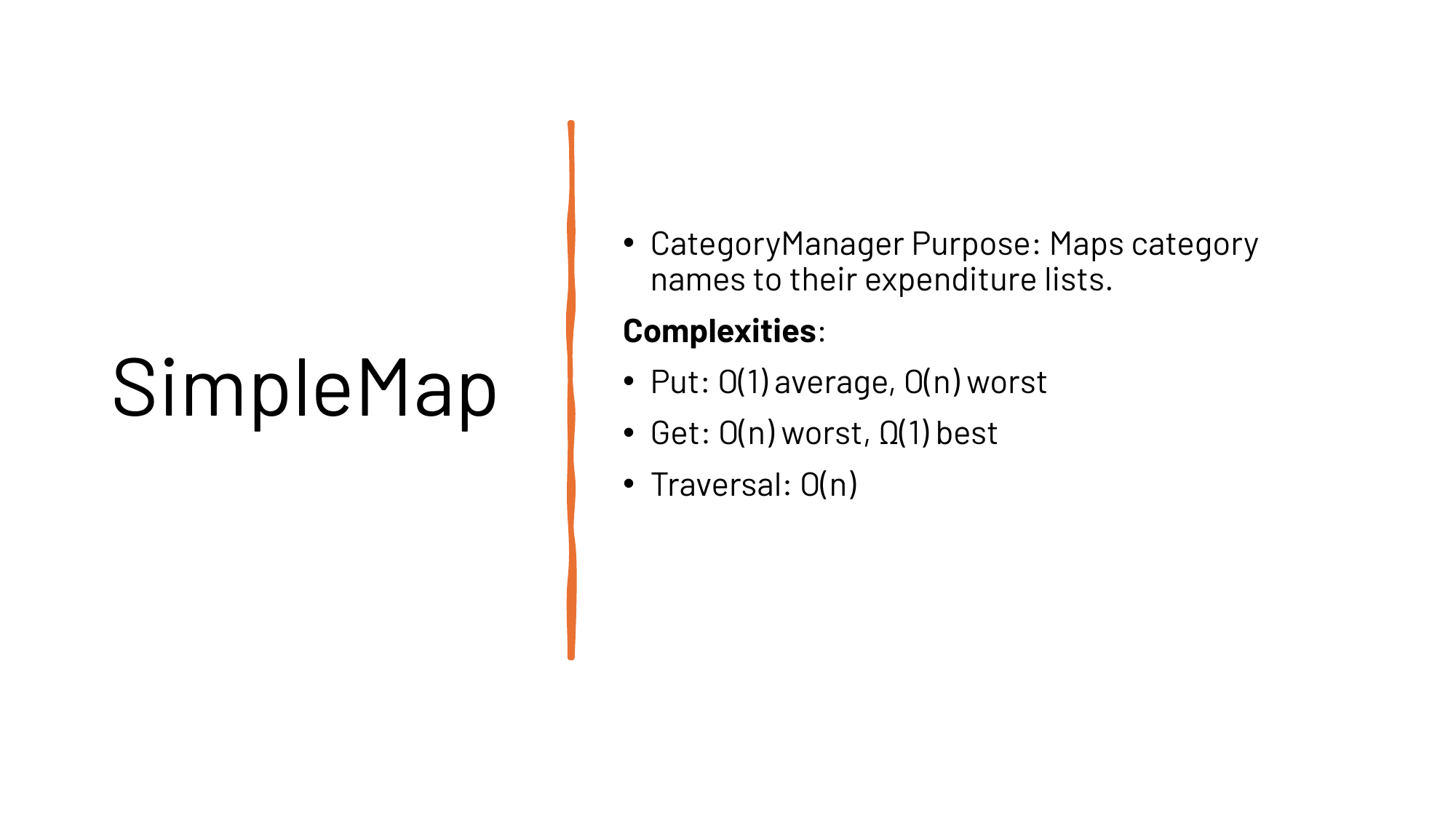

# SimpleMap
CategoryManager Purpose: Maps category names to their expenditure lists.
Complexities:
Put: O(1) average, O(n) worst
Get: O(n) worst, Ω(1) best
Traversal: O(n)